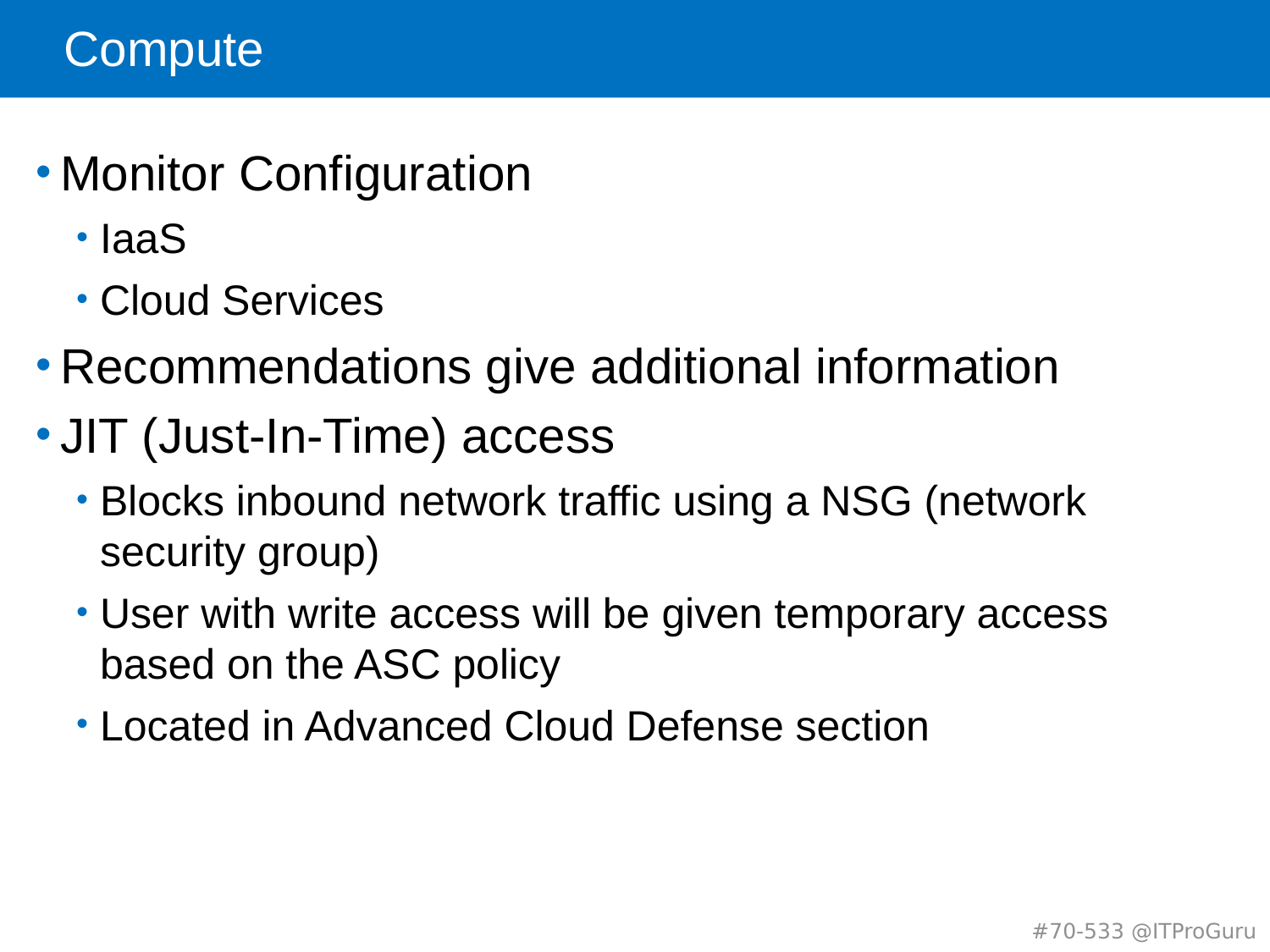

# Compute
Monitor Configuration
IaaS
Cloud Services
Recommendations give additional information
JIT (Just-In-Time) access
Blocks inbound network traffic using a NSG (network security group)
User with write access will be given temporary access based on the ASC policy
Located in Advanced Cloud Defense section